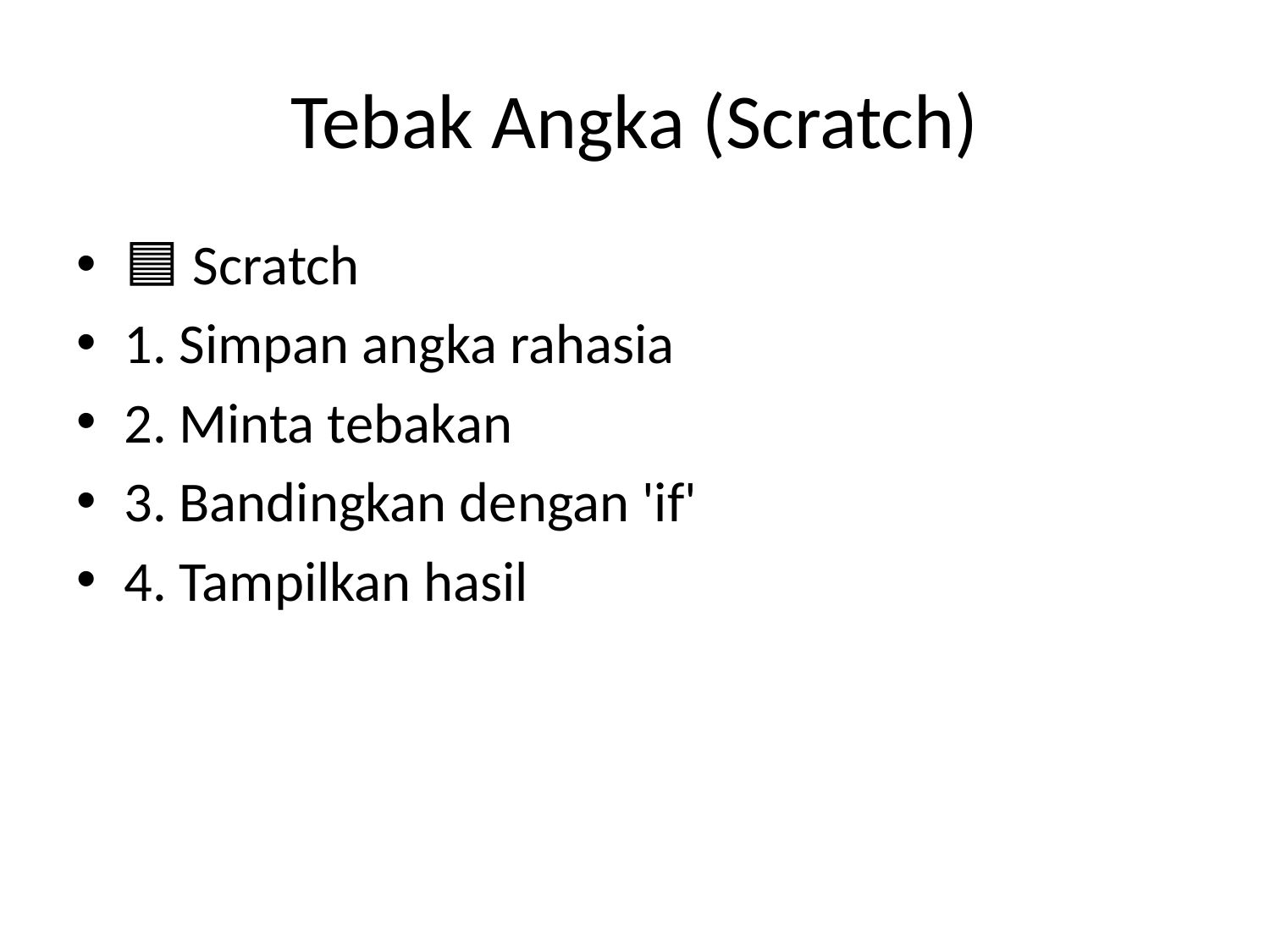

# Tebak Angka (Scratch)
🟦 Scratch
1. Simpan angka rahasia
2. Minta tebakan
3. Bandingkan dengan 'if'
4. Tampilkan hasil